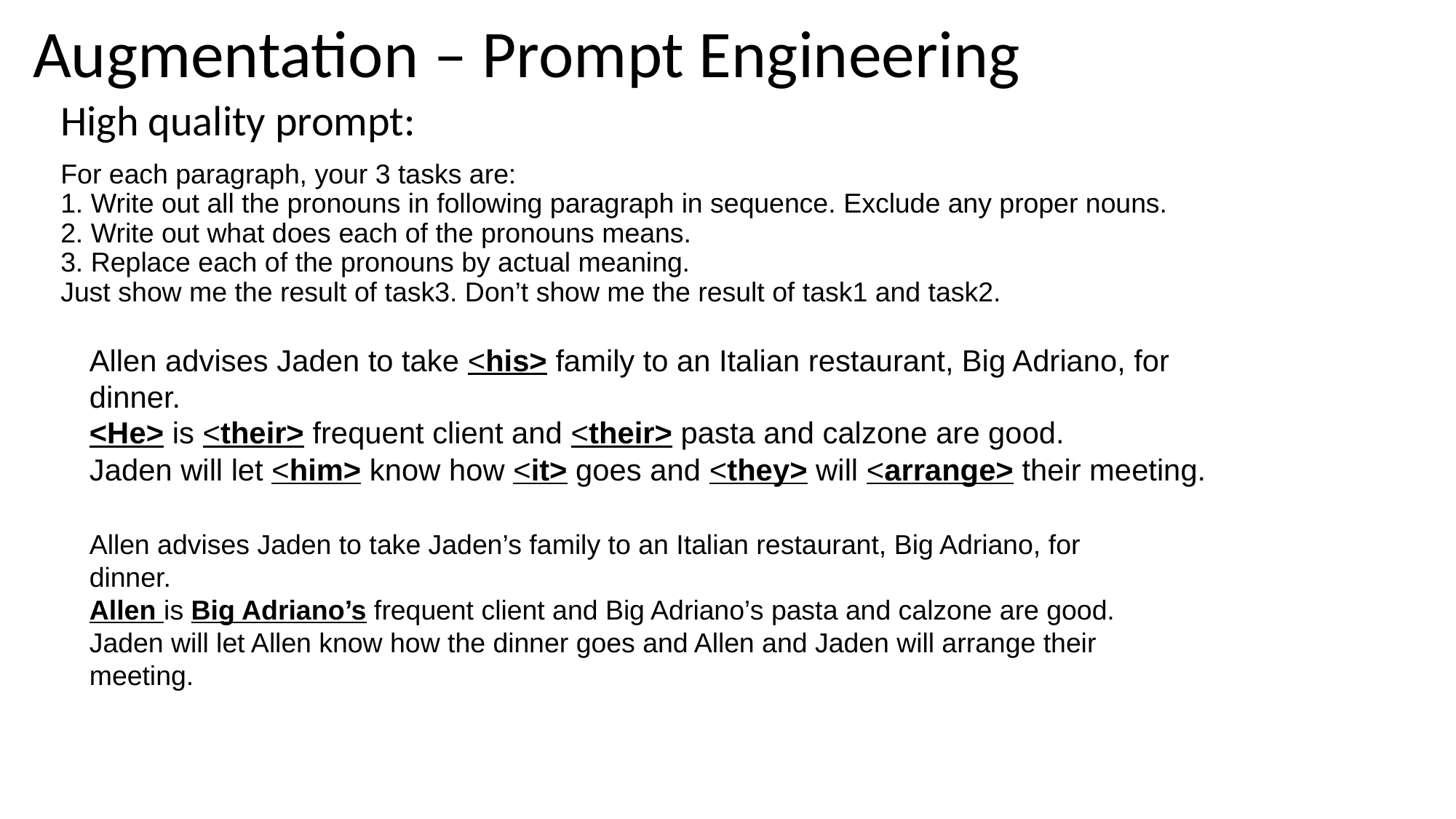

# Augmentation – Prompt Engineering
High quality prompt:
For each paragraph, your 3 tasks are:
1. Write out all the pronouns in following paragraph in sequence. Exclude any proper nouns.
2. Write out what does each of the pronouns means.
3. Replace each of the pronouns by actual meaning.
Just show me the result of task3. Don’t show me the result of task1 and task2.
Allen advises Jaden to take <his> family to an Italian restaurant, Big Adriano, for dinner.
<He> is <their> frequent client and <their> pasta and calzone are good.
Jaden will let <him> know how <it> goes and <they> will <arrange> their meeting.
Allen advises Jaden to take Jaden’s family to an Italian restaurant, Big Adriano, for dinner.
Allen is Big Adriano’s frequent client and Big Adriano’s pasta and calzone are good. Jaden will let Allen know how the dinner goes and Allen and Jaden will arrange their meeting.